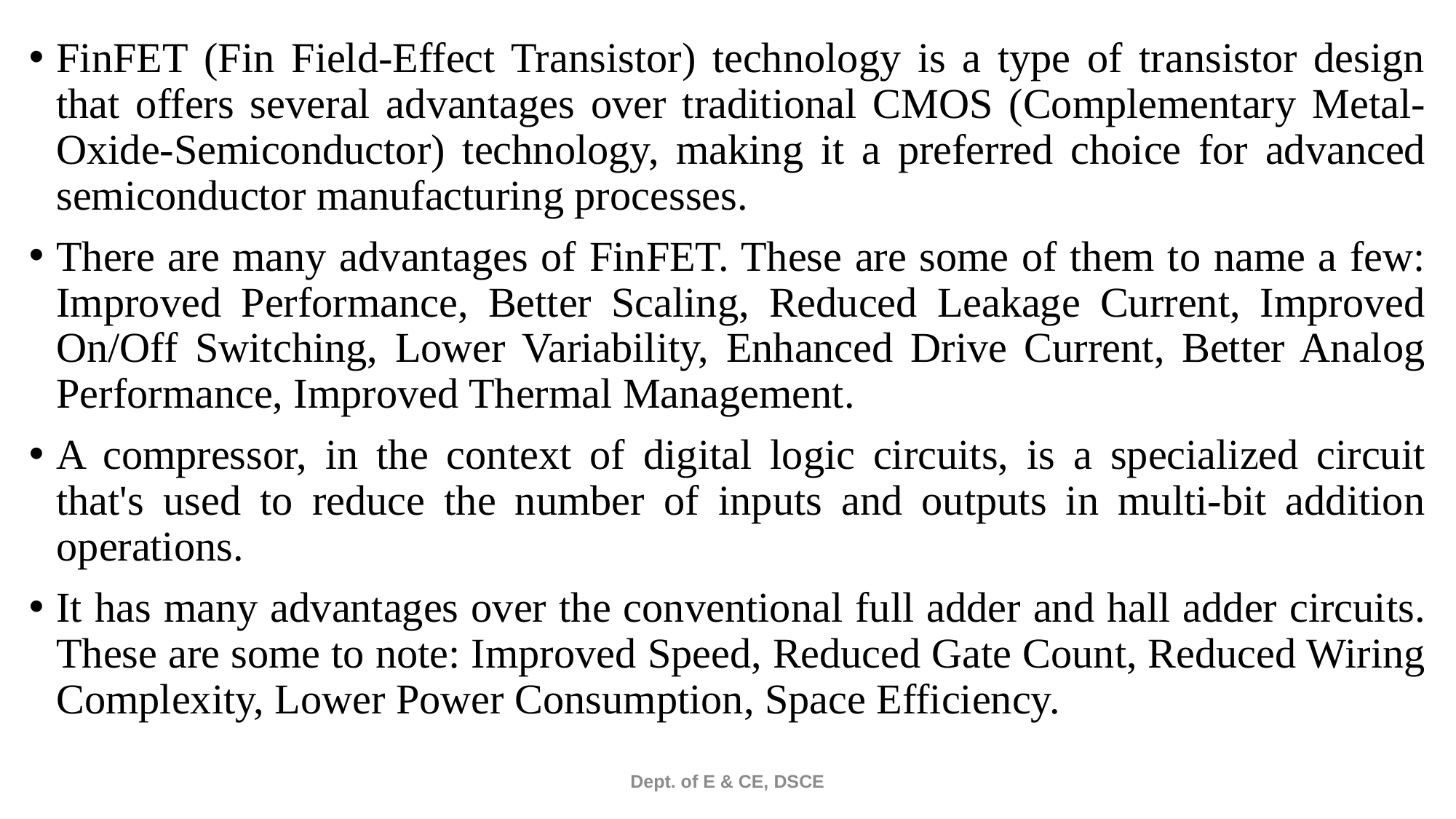

FinFET (Fin Field-Effect Transistor) technology is a type of transistor design that offers several advantages over traditional CMOS (Complementary Metal-Oxide-Semiconductor) technology, making it a preferred choice for advanced semiconductor manufacturing processes.
There are many advantages of FinFET. These are some of them to name a few: Improved Performance, Better Scaling, Reduced Leakage Current, Improved On/Off Switching, Lower Variability, Enhanced Drive Current, Better Analog Performance, Improved Thermal Management.
A compressor, in the context of digital logic circuits, is a specialized circuit that's used to reduce the number of inputs and outputs in multi-bit addition operations.
It has many advantages over the conventional full adder and hall adder circuits. These are some to note: Improved Speed, Reduced Gate Count, Reduced Wiring Complexity, Lower Power Consumption, Space Efficiency.

Dept. of E & CE, DSCE
4